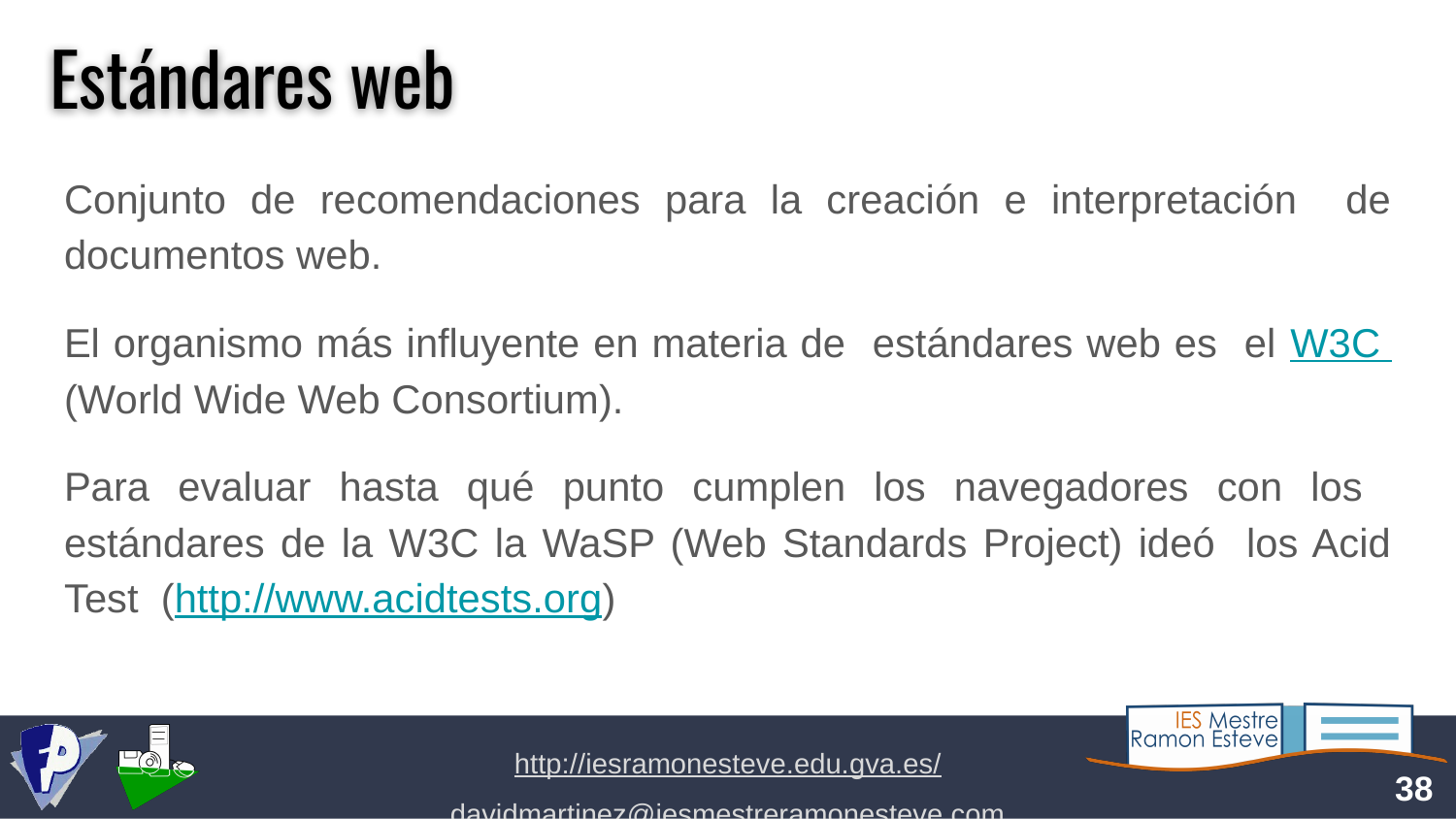

# Estándares web
Conjunto de recomendaciones para la creación e interpretación  de documentos web.
El organismo más influyente en materia de  estándares web es  el W3C (World Wide Web Consortium).
Para evaluar hasta qué punto cumplen los navegadores con los  estándares de la W3C la WaSP (Web Standards Project) ideó  los Acid Test  (http://www.acidtests.org)

38